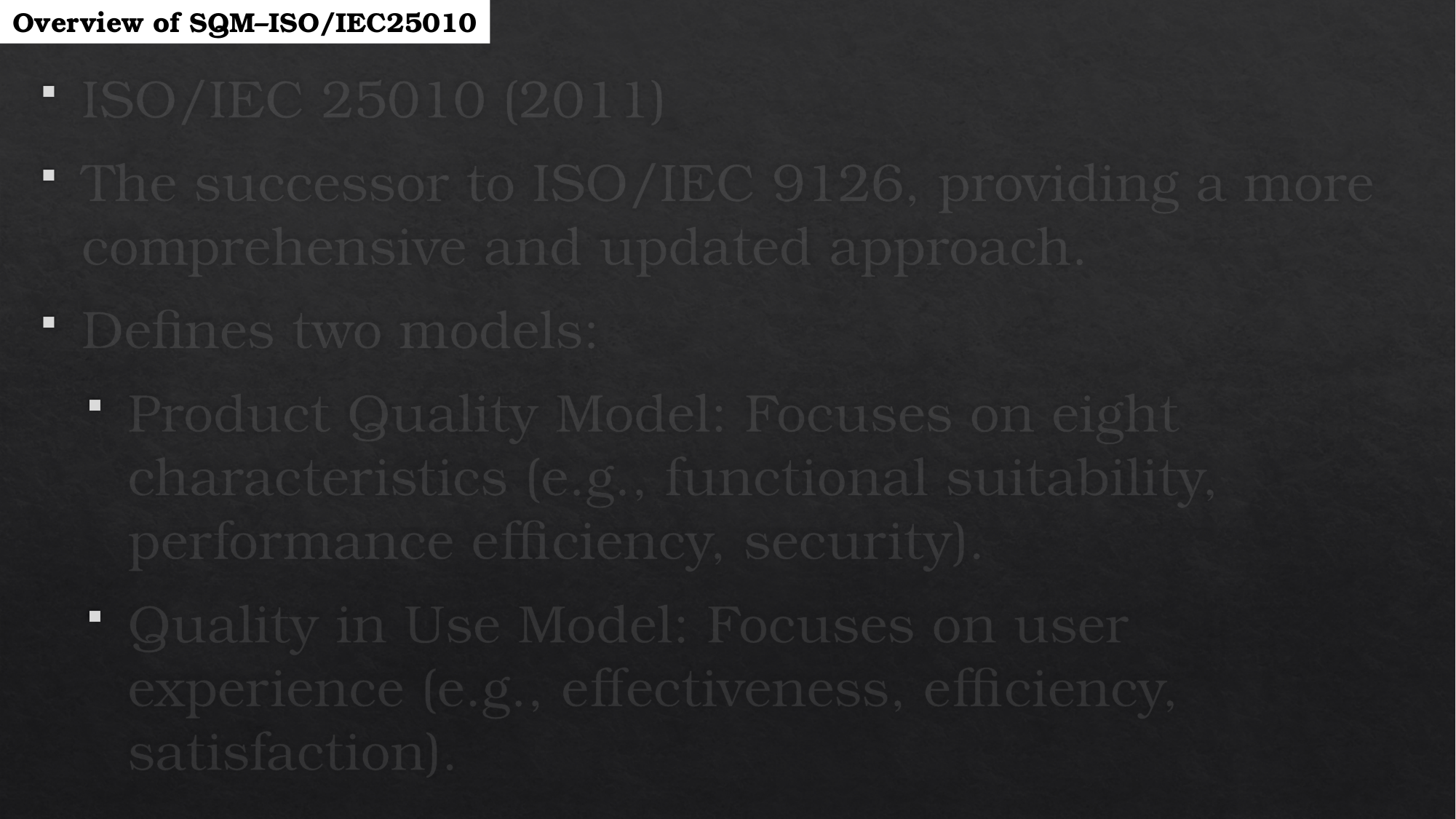

Overview of SQM–ISO/IEC25010
ISO/IEC 25010 (2011)
The successor to ISO/IEC 9126, providing a more comprehensive and updated approach.
Defines two models:
Product Quality Model: Focuses on eight characteristics (e.g., functional suitability, performance efficiency, security).
Quality in Use Model: Focuses on user experience (e.g., effectiveness, efficiency, satisfaction).